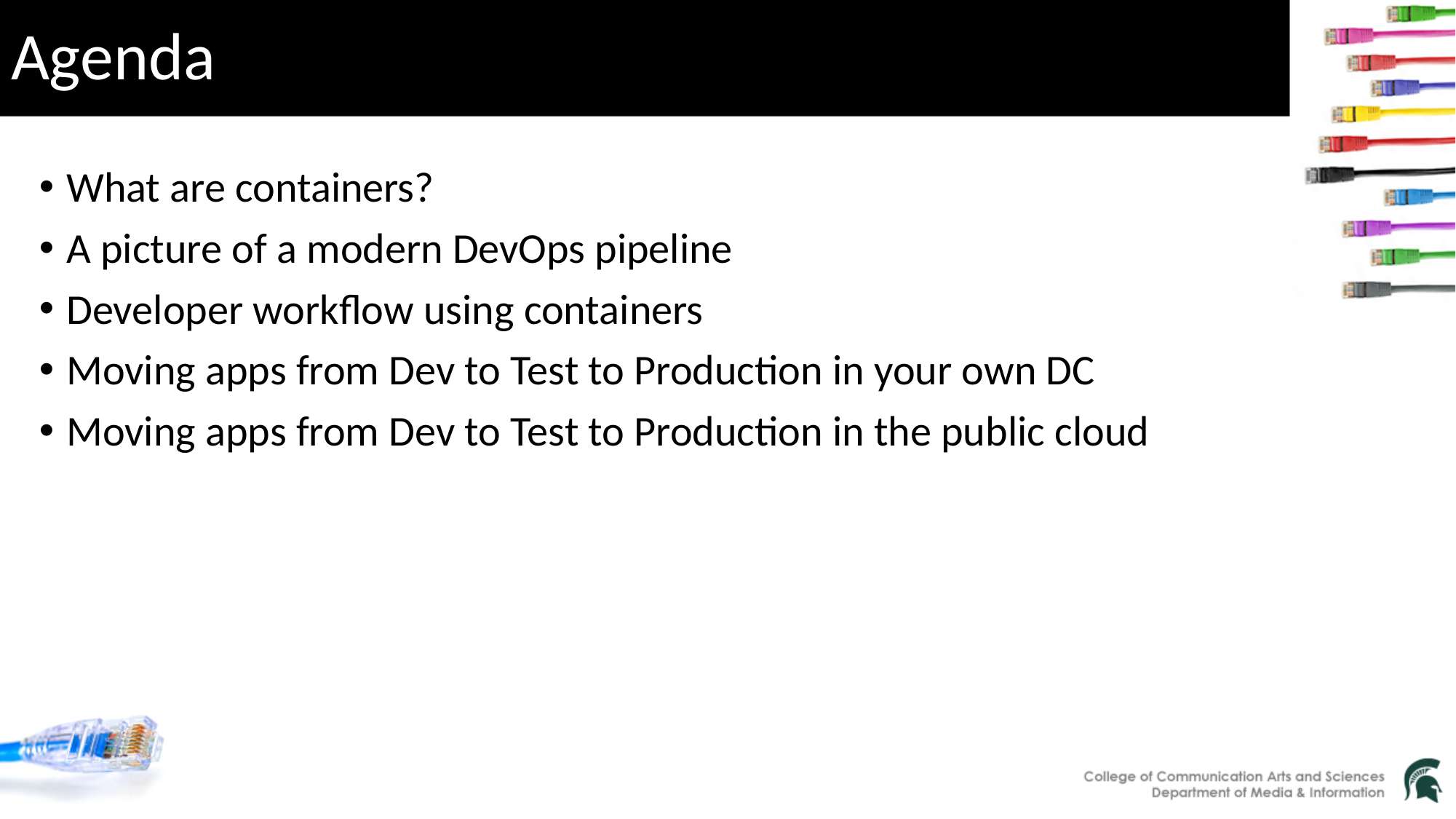

# Agenda
What are containers?
A picture of a modern DevOps pipeline
Developer workflow using containers
Moving apps from Dev to Test to Production in your own DC
Moving apps from Dev to Test to Production in the public cloud